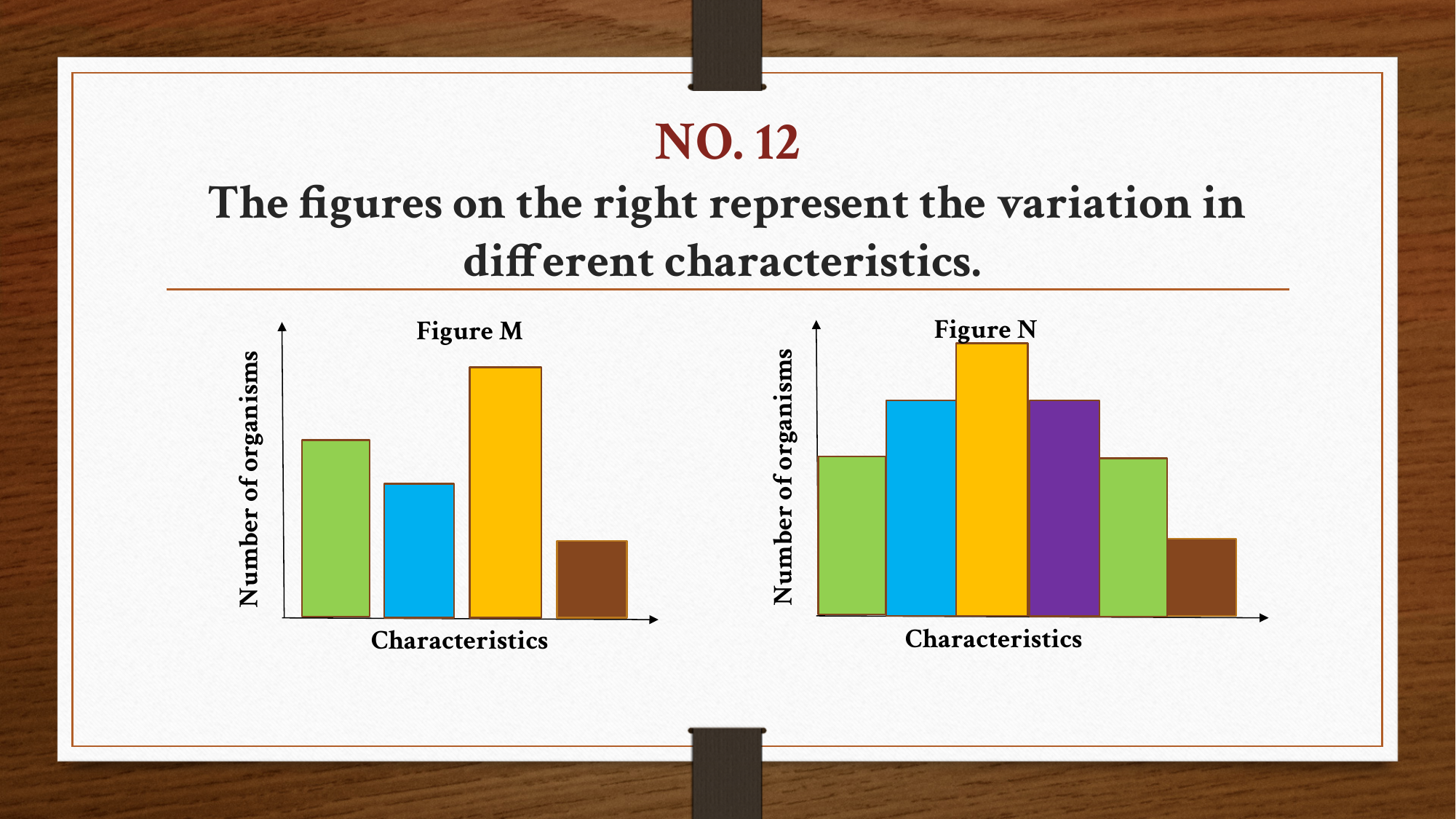

# NO. 12 The figures on the right represent the variation in different characteristics.
Figure N

Number of organisms
Characteristics
Figure M

Number of organisms
Characteristics